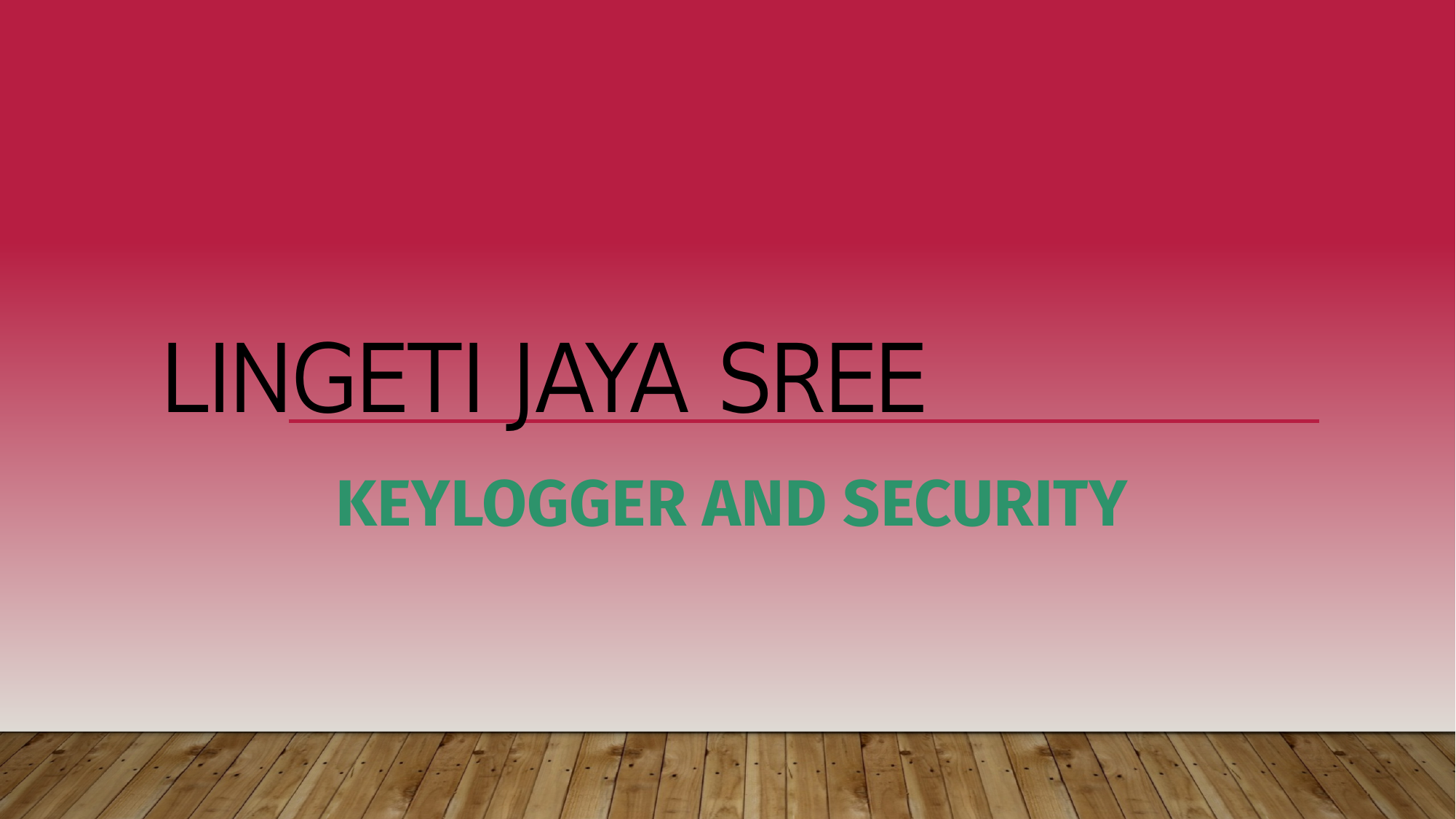

# LINGETI JAYA SREE
      Keylogger And Security